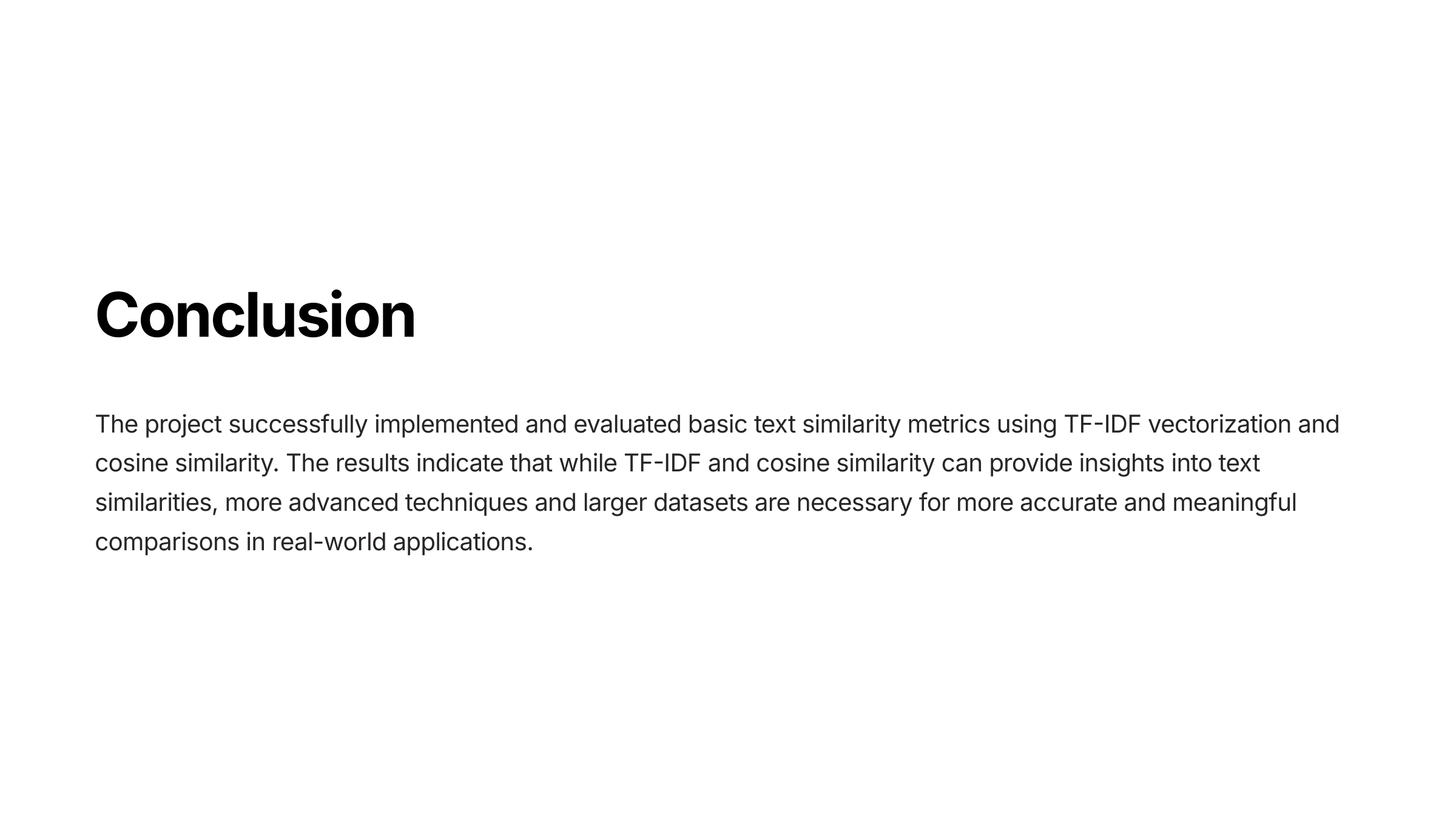

Conclusion
The project successfully implemented and evaluated basic text similarity metrics using TF-IDF vectorization and cosine similarity. The results indicate that while TF-IDF and cosine similarity can provide insights into text similarities, more advanced techniques and larger datasets are necessary for more accurate and meaningful comparisons in real-world applications.